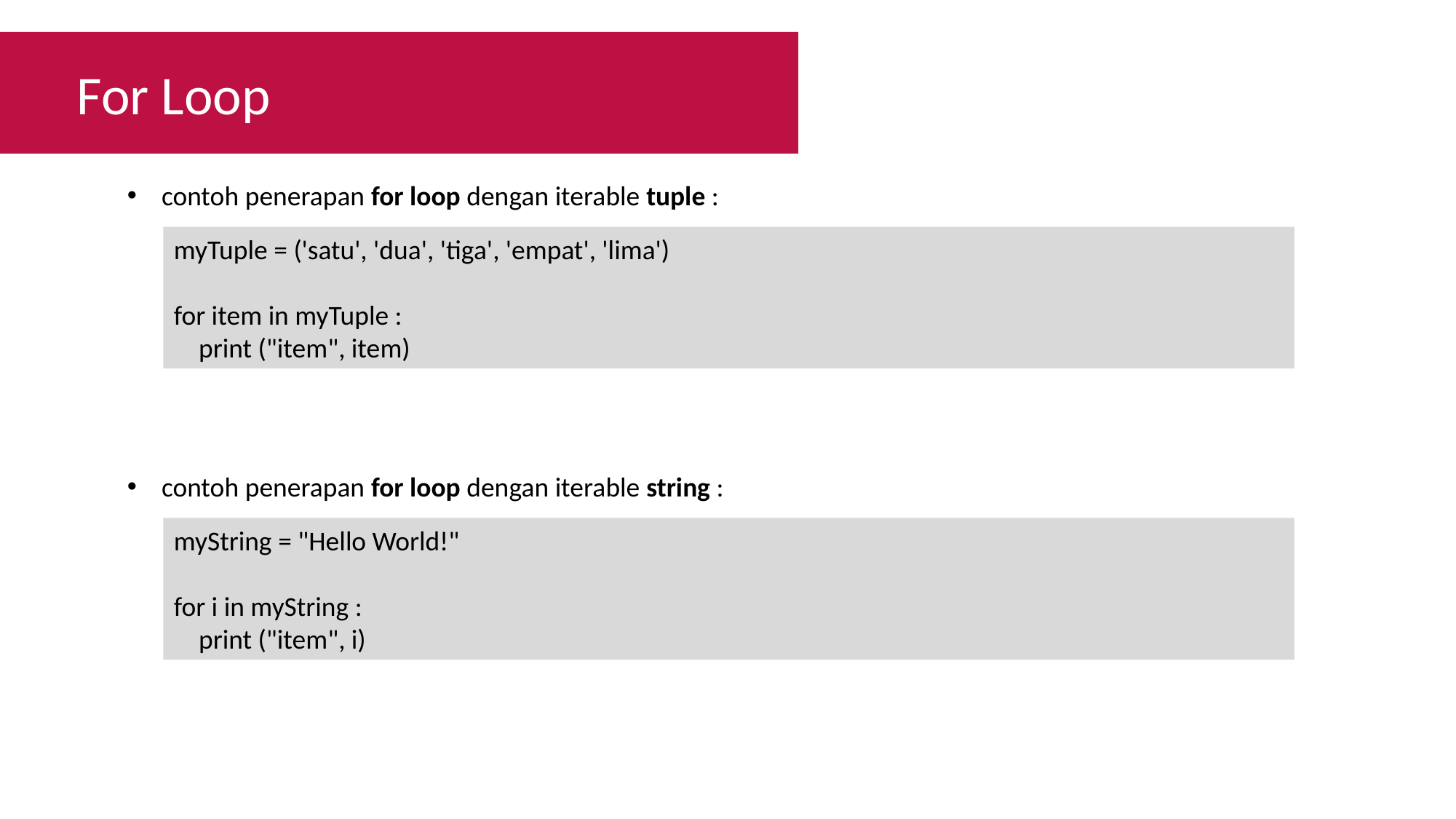

For Loop
contoh penerapan for loop dengan iterable tuple :
myTuple = ('satu', 'dua', 'tiga', 'empat', 'lima')

for item in myTuple :
    print ("item", item)
contoh penerapan for loop dengan iterable string :
myString = "Hello World!"

for i in myString :
    print ("item", i)